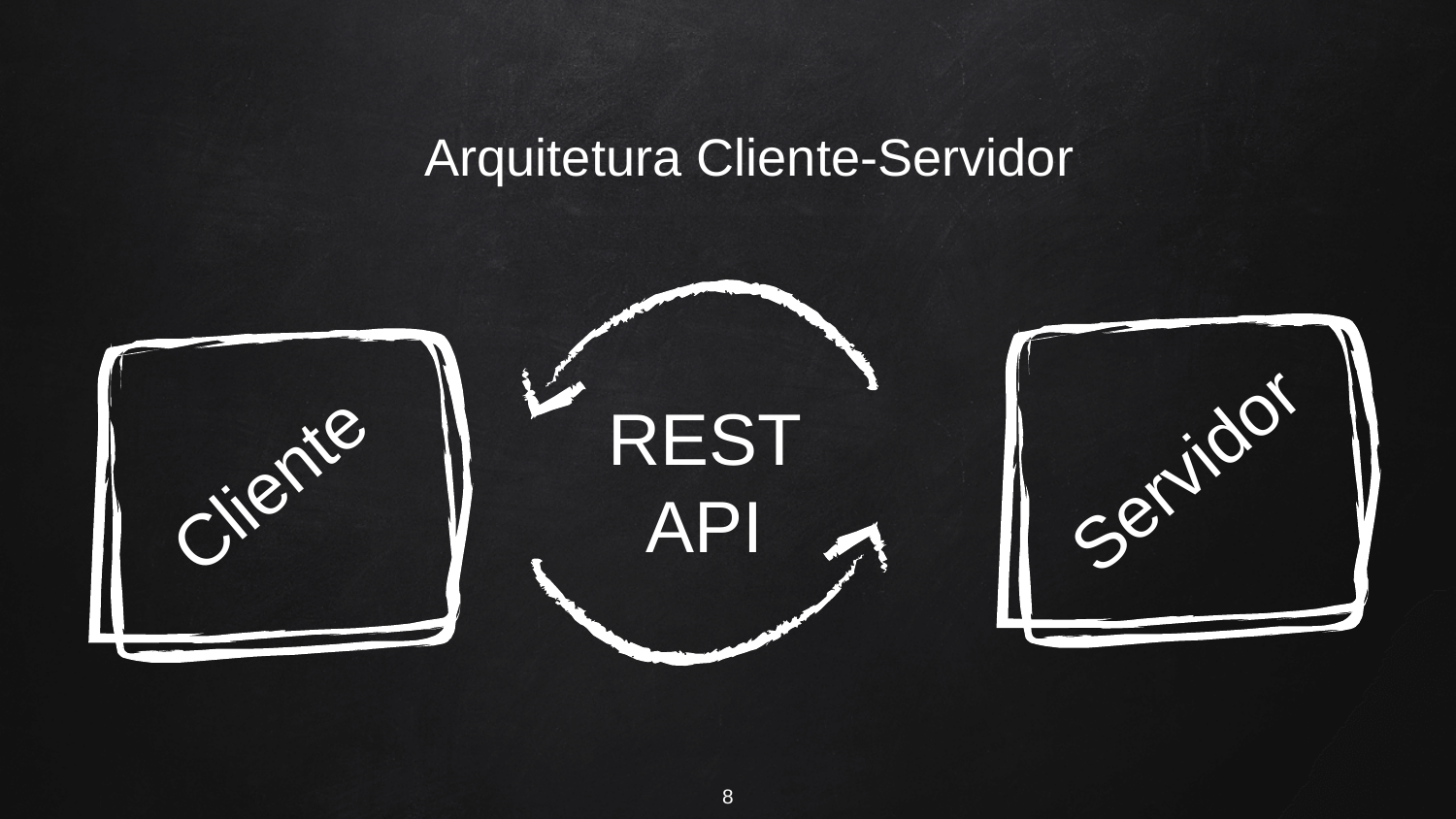

Arquitetura Cliente-Servidor

REST API
Servidor
Cliente

8